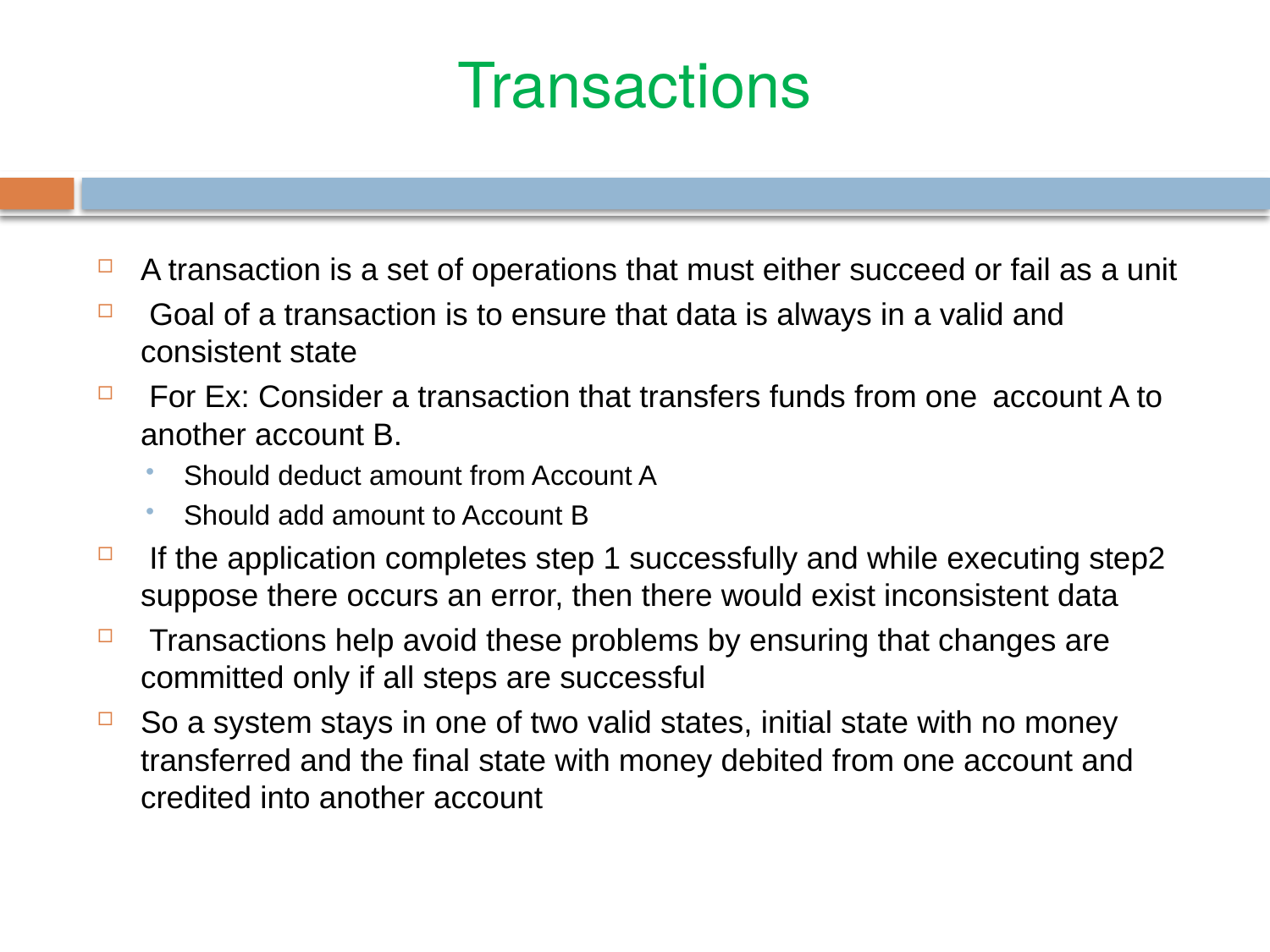

# Transactions
A transaction is a set of operations that must either succeed or fail as a unit
 Goal of a transaction is to ensure that data is always in a valid and consistent state
 For Ex: Consider a transaction that transfers funds from one	account A to another account B.
Should deduct amount from Account A
Should add amount to Account B
 If the application completes step 1 successfully and while executing step2 suppose there occurs an error, then there would exist inconsistent data
 Transactions help avoid these problems by ensuring that changes are committed only if all steps are successful
So a system stays in one of two valid states, initial state with no money transferred and the final state with money debited from one account and credited into another account